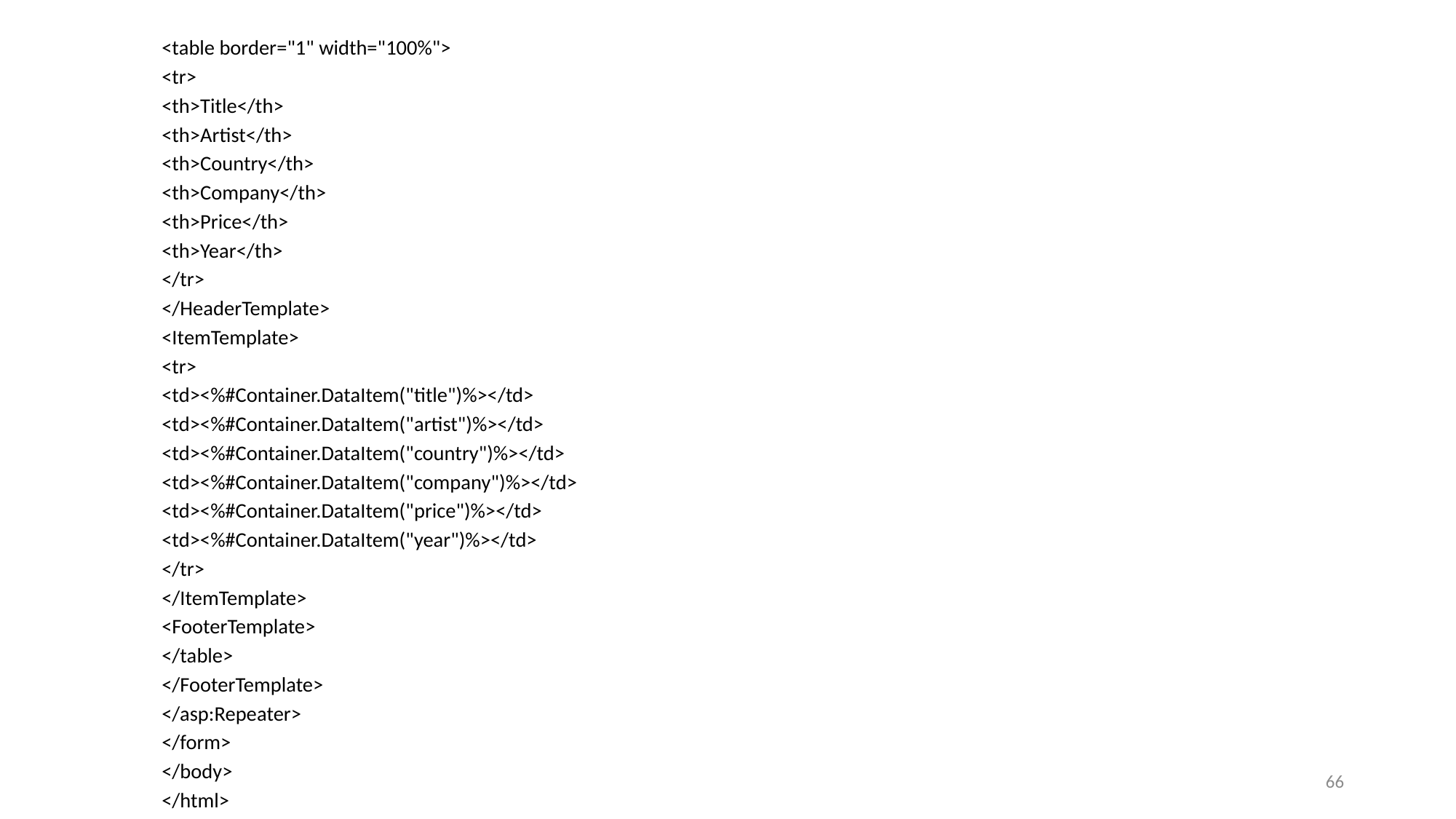

<table border="1" width="100%">
<tr>
<th>Title</th>
<th>Artist</th>
<th>Country</th>
<th>Company</th>
<th>Price</th>
<th>Year</th>
</tr>
</HeaderTemplate>
<ItemTemplate>
<tr>
<td><%#Container.DataItem("title")%></td>
<td><%#Container.DataItem("artist")%></td>
<td><%#Container.DataItem("country")%></td>
<td><%#Container.DataItem("company")%></td>
<td><%#Container.DataItem("price")%></td>
<td><%#Container.DataItem("year")%></td>
</tr>
</ItemTemplate>
<FooterTemplate>
</table>
</FooterTemplate>
</asp:Repeater>
</form>
</body>
</html>
66